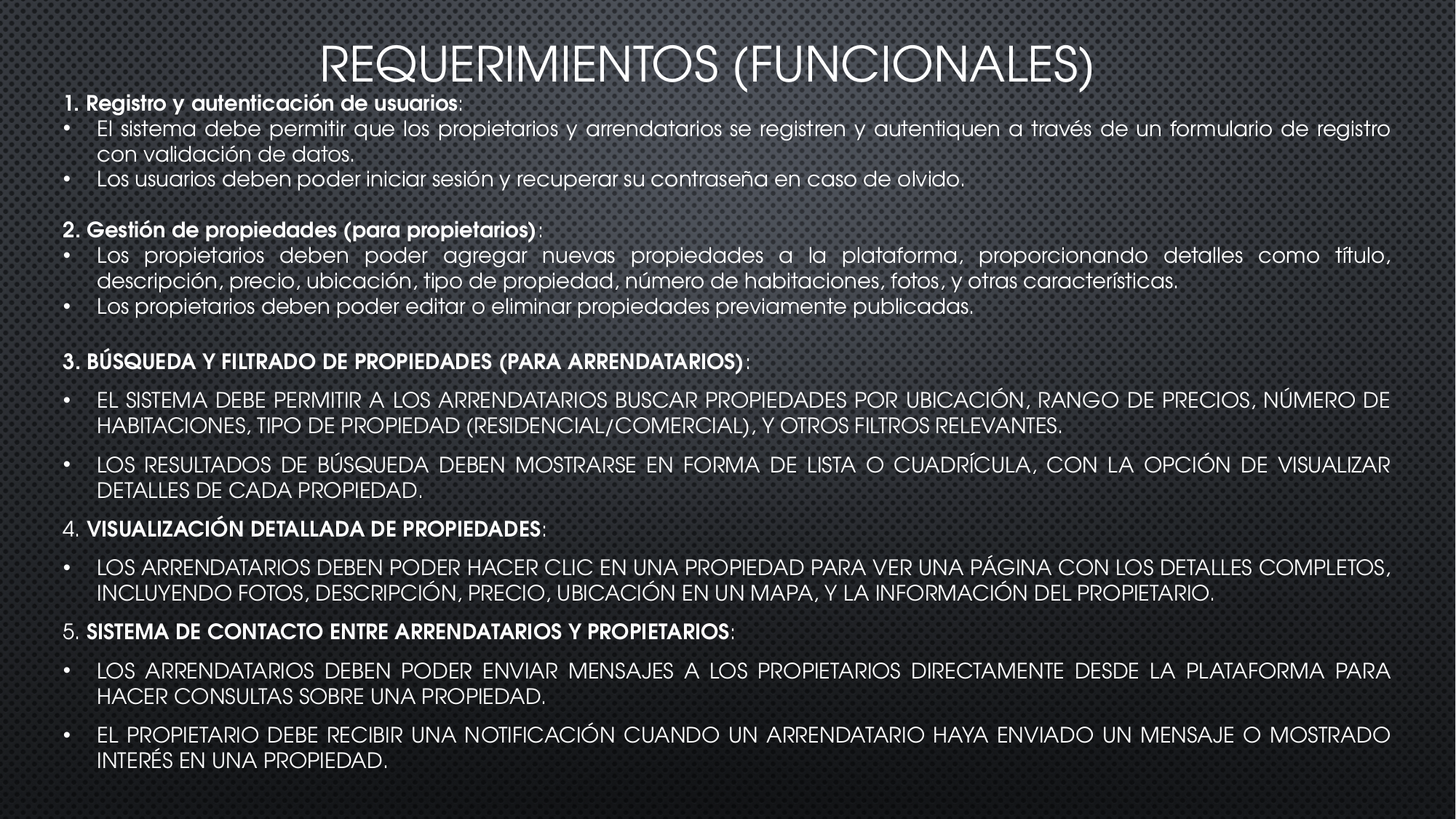

# Requerimientos (funcionales)
1. Registro y autenticación de usuarios:
El sistema debe permitir que los propietarios y arrendatarios se registren y autentiquen a través de un formulario de registro con validación de datos.
Los usuarios deben poder iniciar sesión y recuperar su contraseña en caso de olvido.

2. Gestión de propiedades (para propietarios):
Los propietarios deben poder agregar nuevas propiedades a la plataforma, proporcionando detalles como título, descripción, precio, ubicación, tipo de propiedad, número de habitaciones, fotos, y otras características.
Los propietarios deben poder editar o eliminar propiedades previamente publicadas.

3. Búsqueda y filtrado de propiedades (para arrendatarios):
El sistema debe permitir a los arrendatarios buscar propiedades por ubicación, rango de precios, número de habitaciones, tipo de propiedad (residencial/comercial), y otros filtros relevantes.
Los resultados de búsqueda deben mostrarse en forma de lista o cuadrícula, con la opción de visualizar detalles de cada propiedad.
4. Visualización detallada de propiedades:
Los arrendatarios deben poder hacer clic en una propiedad para ver una página con los detalles completos, incluyendo fotos, descripción, precio, ubicación en un mapa, y la información del propietario.
5. Sistema de contacto entre arrendatarios y propietarios:
Los arrendatarios deben poder enviar mensajes a los propietarios directamente desde la plataforma para hacer consultas sobre una propiedad.
El propietario debe recibir una notificación cuando un arrendatario haya enviado un mensaje o mostrado interés en una propiedad.